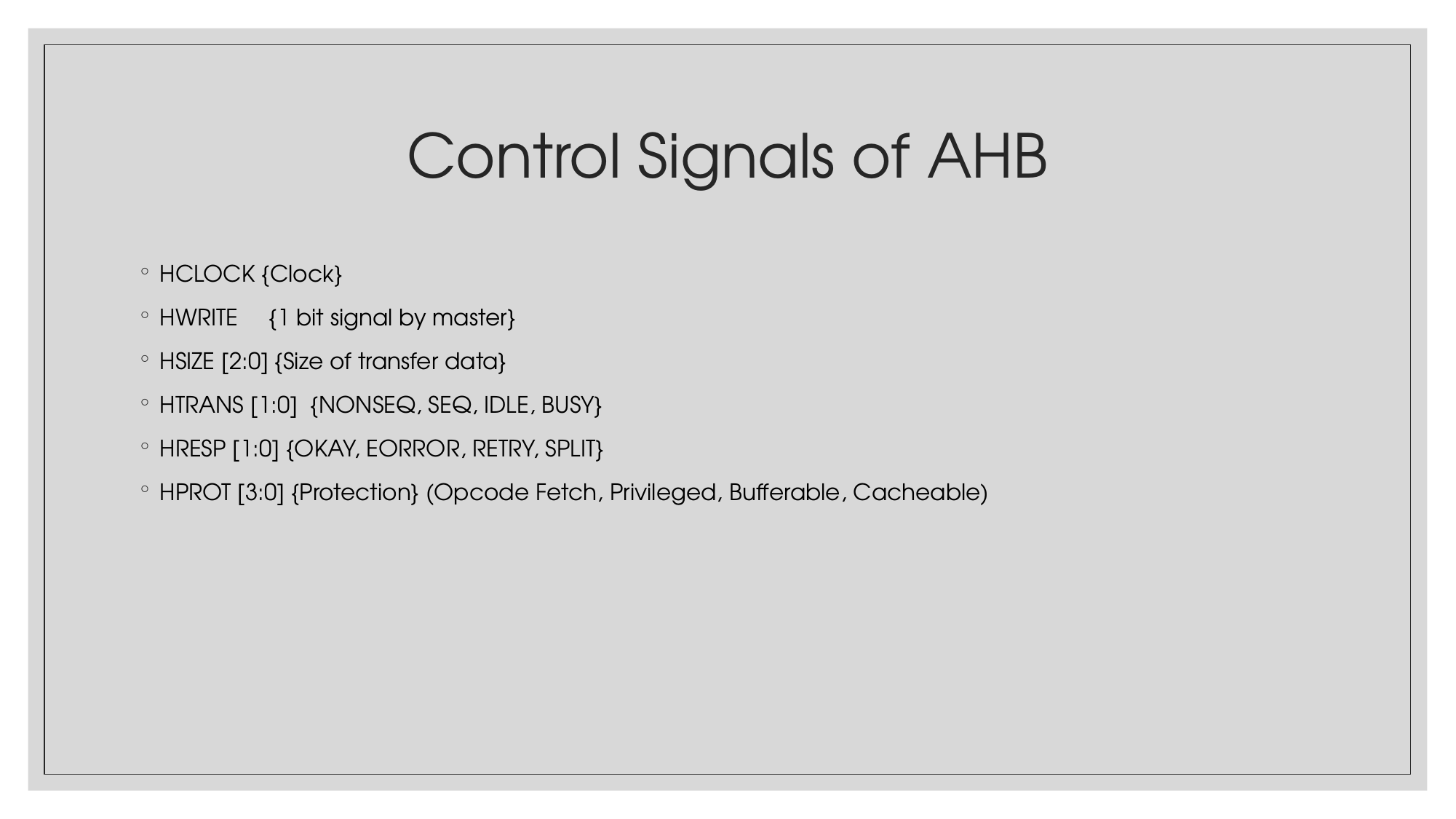

# Control Signals of AHB
HCLOCK {Clock}
HWRITE 	{1 bit signal by master}
HSIZE [2:0] {Size of transfer data}
HTRANS [1:0]  {NONSEQ, SEQ, IDLE, BUSY}
HRESP [1:0] {OKAY, EORROR, RETRY, SPLIT}
HPROT [3:0] {Protection} (Opcode Fetch, Privileged, Bufferable, Cacheable)